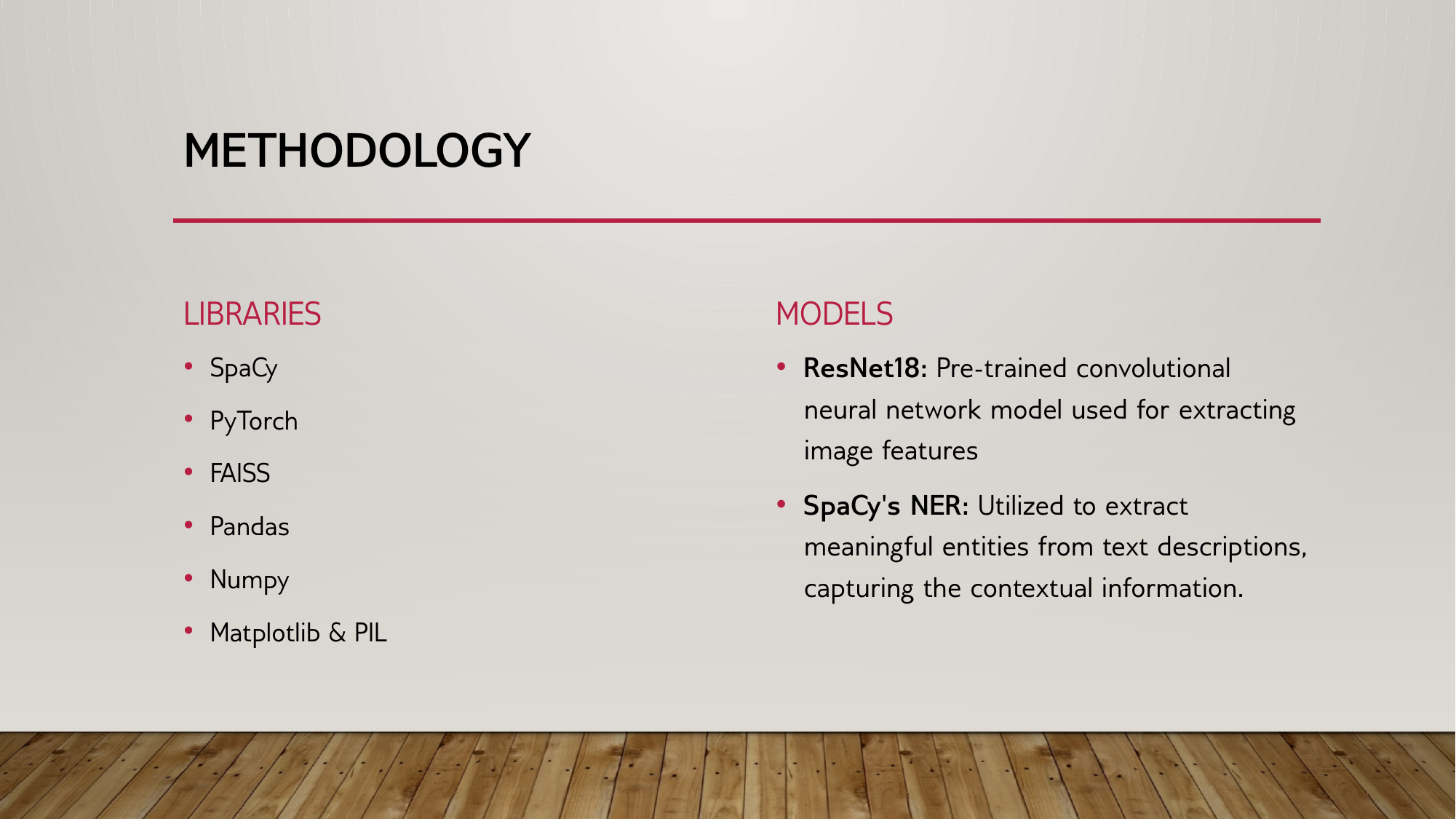

# methodology
Libraries
Models
ResNet18: Pre-trained convolutional neural network model used for extracting image features
SpaCy's NER: Utilized to extract meaningful entities from text descriptions, capturing the contextual information.
SpaCy
PyTorch
FAISS
Pandas
Numpy
Matplotlib & PIL